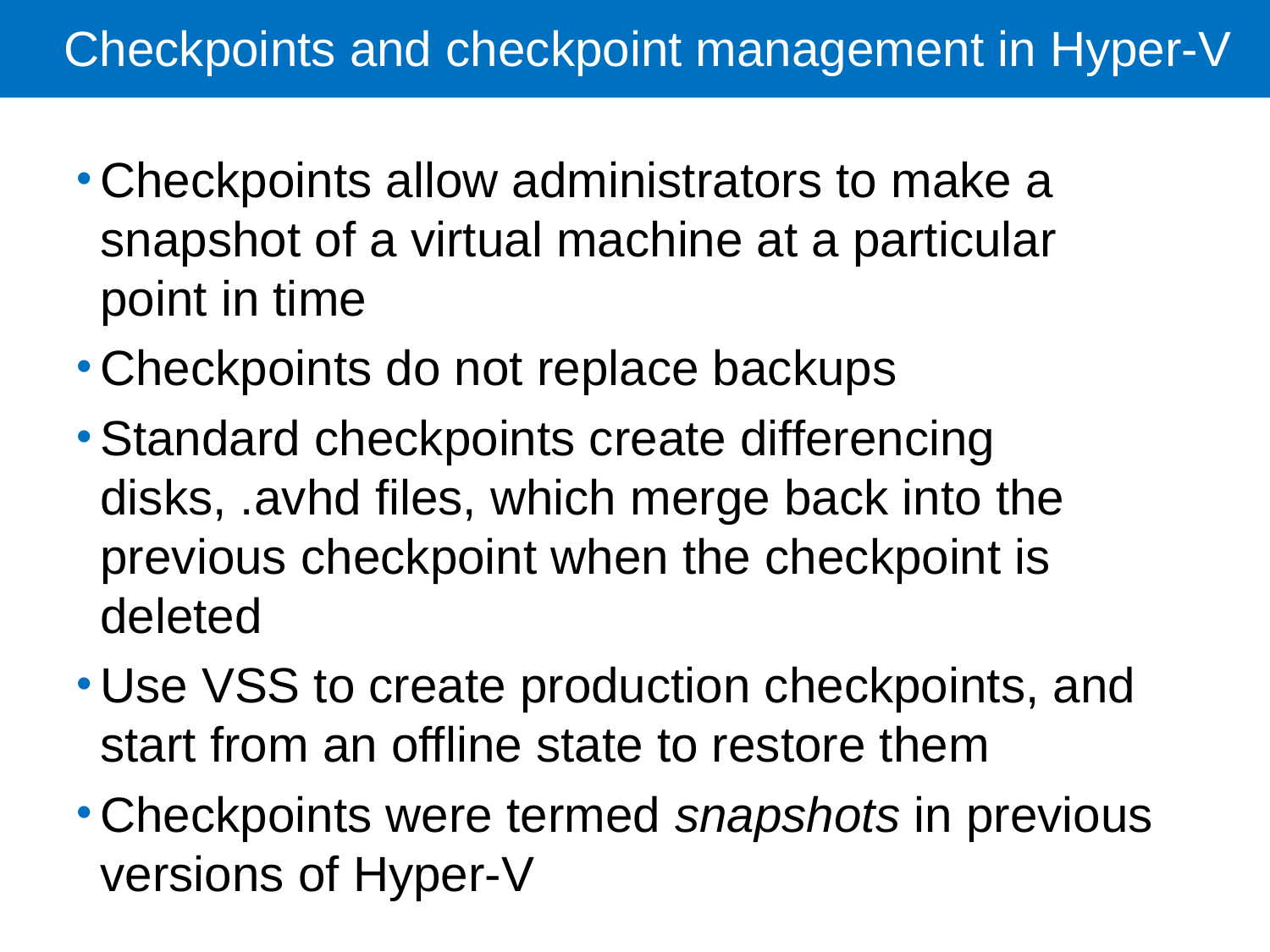

# Checkpoints and checkpoint management in Hyper-V
Checkpoints allow administrators to make a snapshot of a virtual machine at a particular point in time
Checkpoints do not replace backups
Standard checkpoints create differencing disks, .avhd files, which merge back into the previous checkpoint when the checkpoint is deleted
Use VSS to create production checkpoints, and start from an offline state to restore them
Checkpoints were termed snapshots in previous versions of Hyper-V